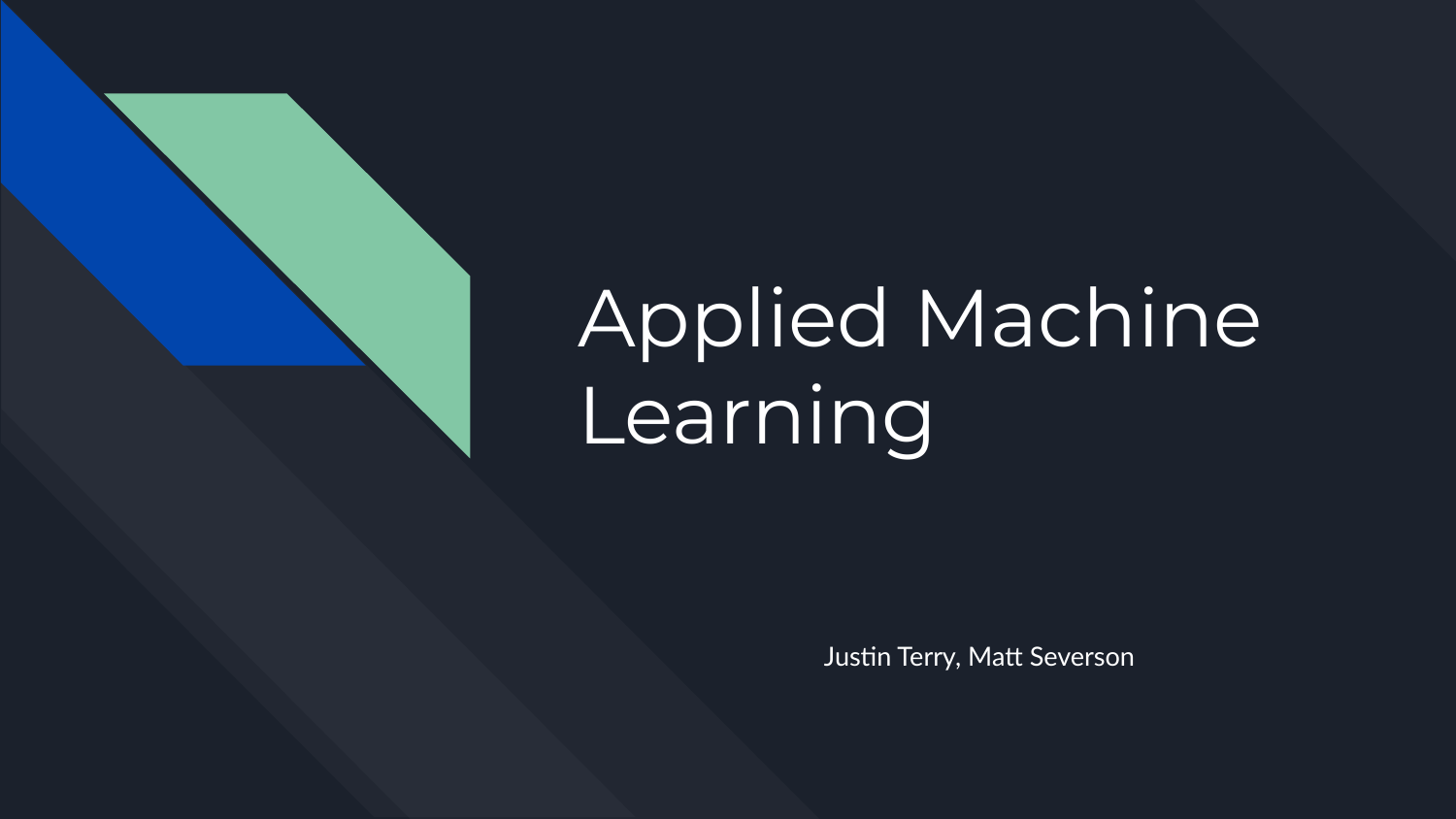

# Applied Machine Learning
Justin Terry, Matt Severson